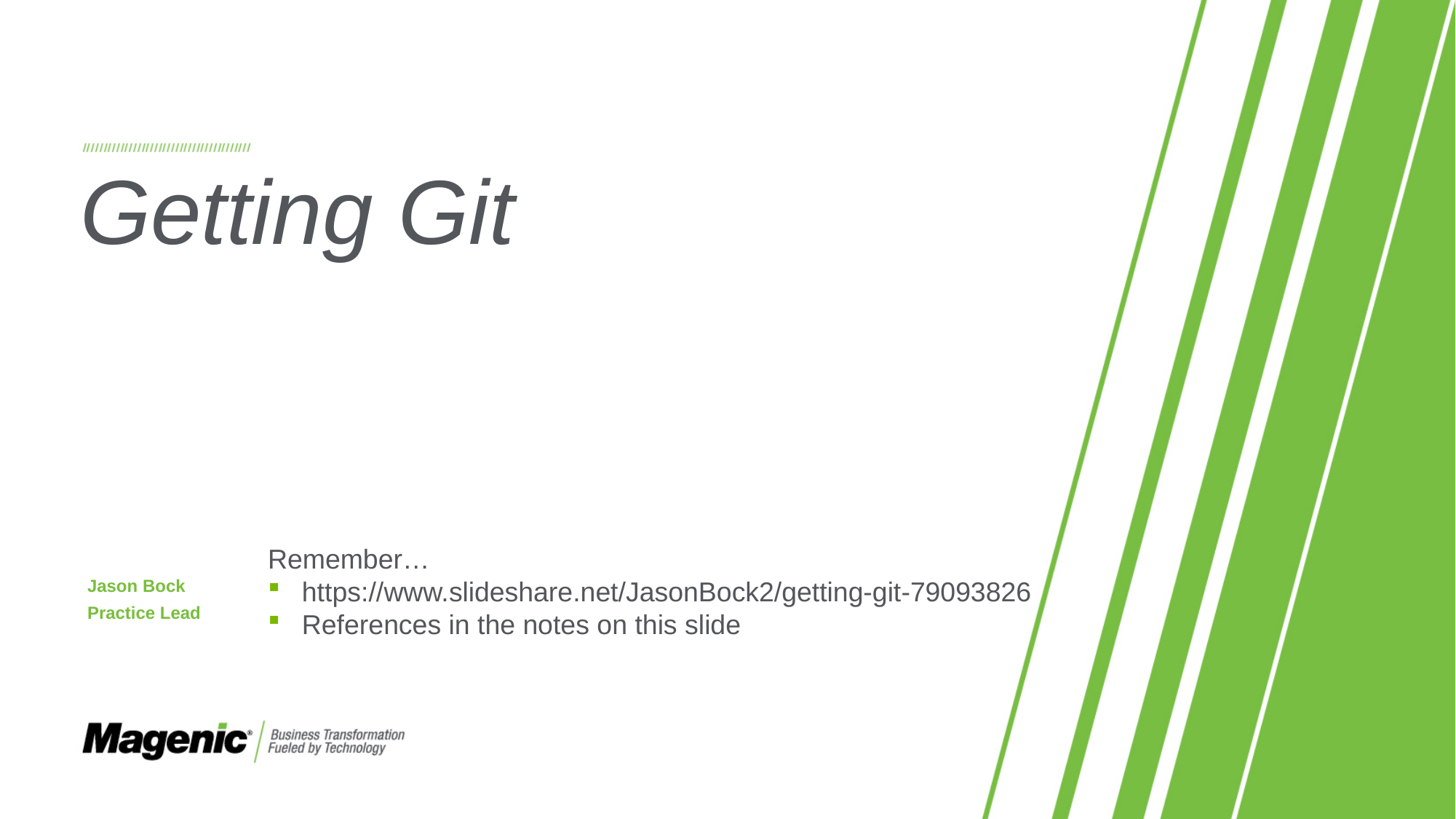

# Getting Git
Jason Bock
Practice Lead
Remember…
https://www.slideshare.net/JasonBock2/getting-git-79093826
References in the notes on this slide